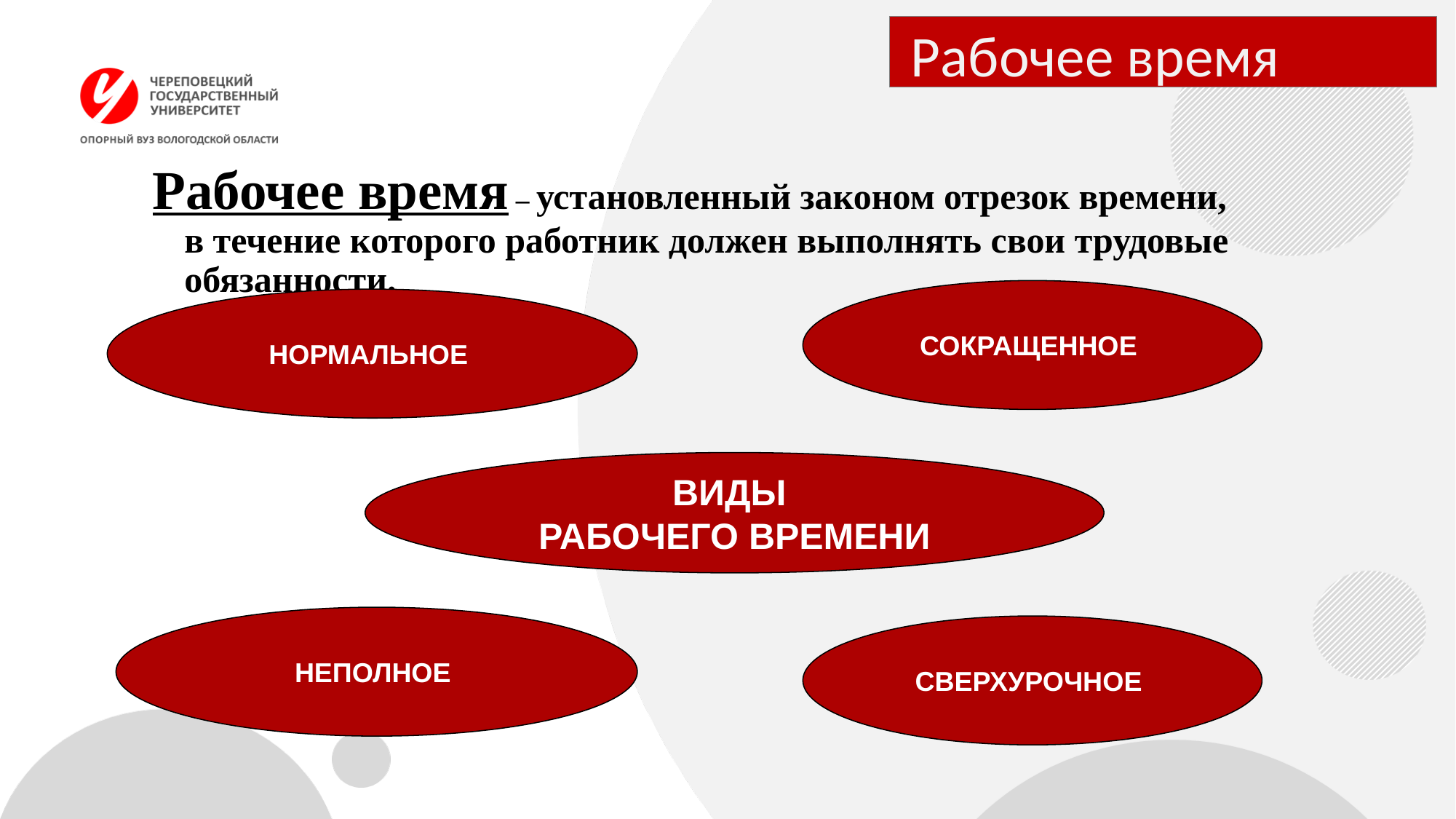

# Рабочее время
Рабочее время – установленный законом отрезок времени, в течение которого работник должен выполнять свои трудовые обязанности.
СОКРАЩЕННОЕ
НОРМАЛЬНОЕ
ВИДЫ
РАБОЧЕГО ВРЕМЕНИ
НЕПОЛНОЕ
СВЕРХУРОЧНОЕ